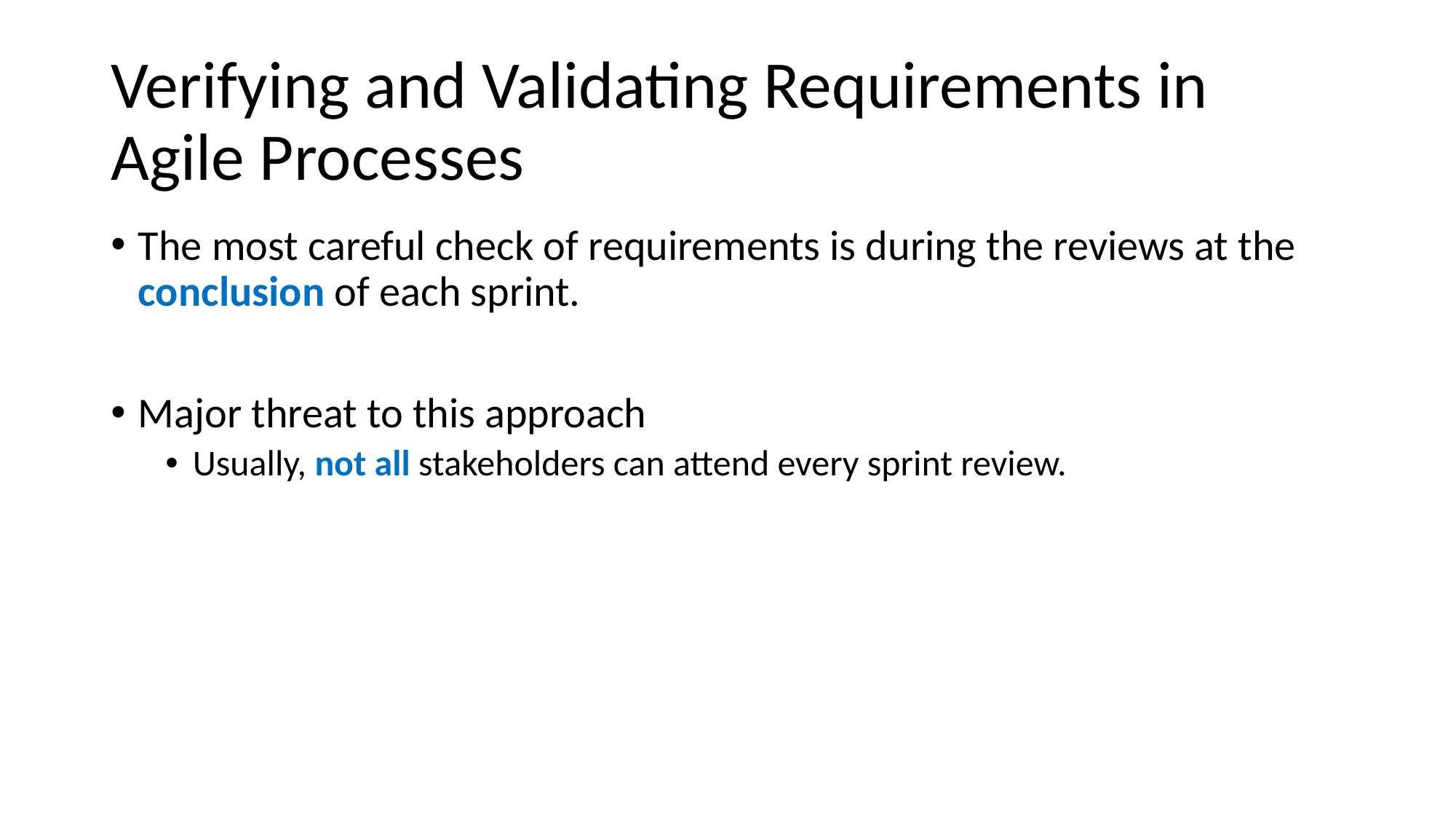

# Verifying and Validating Requirements in Agile Processes
The most careful check of requirements is during the reviews at the conclusion of each sprint.

Major threat to this approach
Usually, not all stakeholders can attend every sprint review.